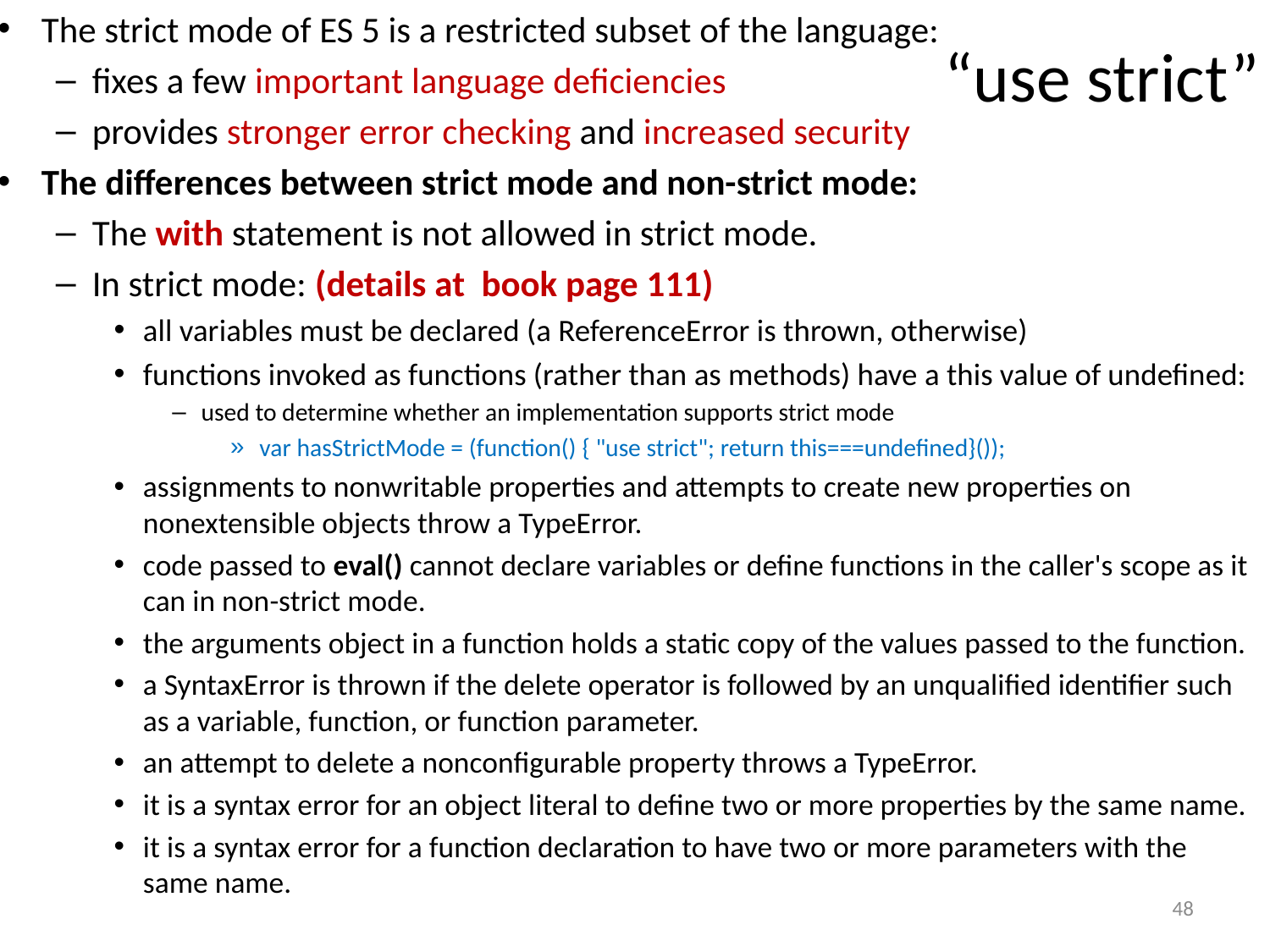

The strict mode of ES 5 is a restricted subset of the language:
fixes a few important language deficiencies
provides stronger error checking and increased security
The differences between strict mode and non-strict mode:
The with statement is not allowed in strict mode.
In strict mode: (details at  book page 111)
all variables must be declared (a ReferenceError is thrown, otherwise)
functions invoked as functions (rather than as methods) have a this value of undefined:
used to determine whether an implementation supports strict mode
var hasStrictMode = (function() { "use strict"; return this===undefined}());
assignments to nonwritable properties and attempts to create new properties on nonextensible objects throw a TypeError.
code passed to eval() cannot declare variables or define functions in the caller's scope as it can in non-strict mode.
the arguments object in a function holds a static copy of the values passed to the function.
a SyntaxError is thrown if the delete operator is followed by an unqualified identifier such as a variable, function, or function parameter.
an attempt to delete a nonconfigurable property throws a TypeError.
it is a syntax error for an object literal to define two or more properties by the same name.
it is a syntax error for a function declaration to have two or more parameters with the same name.

# “use strict”
48